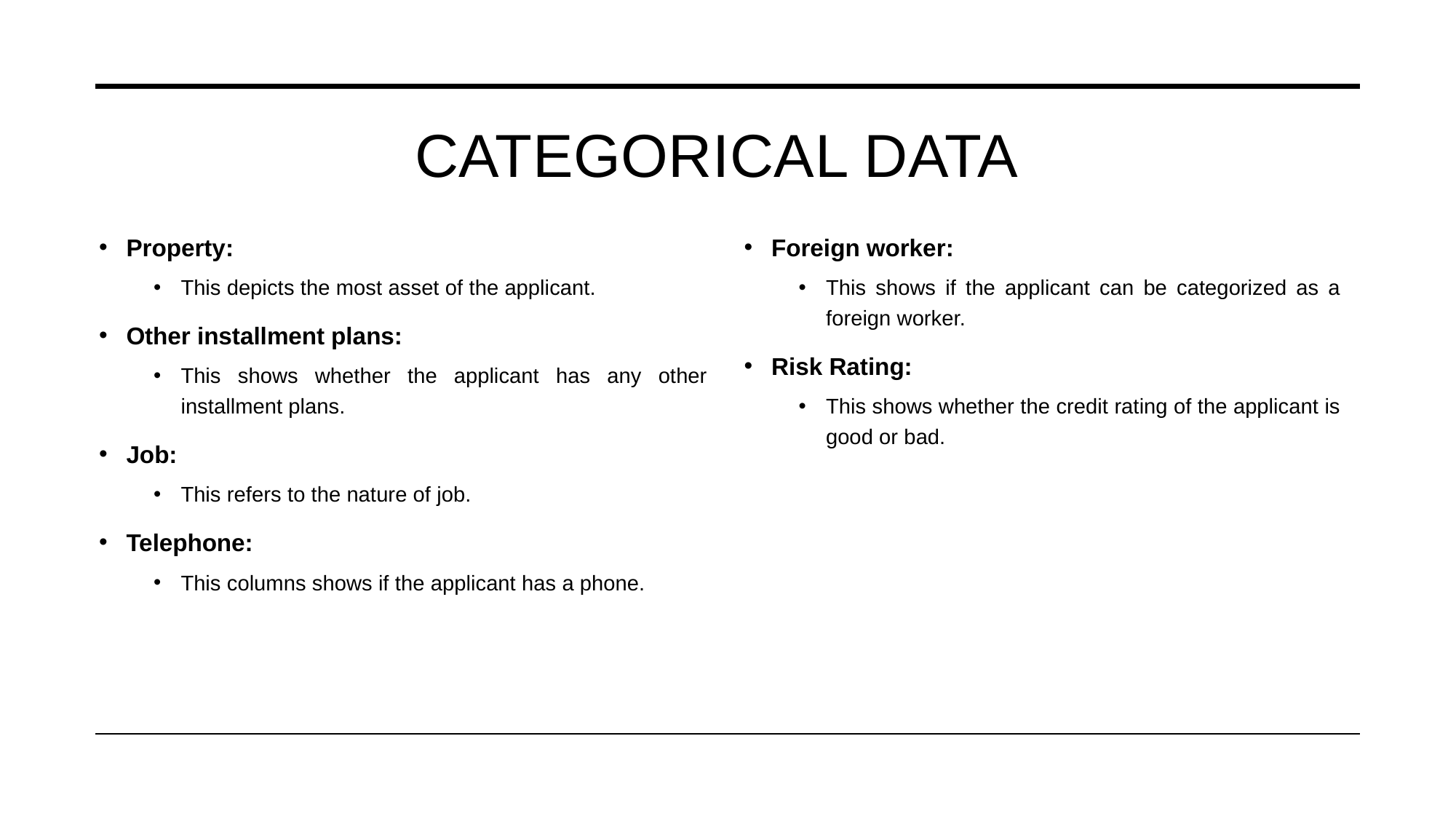

# Categorical Data
Foreign worker:
This shows if the applicant can be categorized as a foreign worker.
Risk Rating:
This shows whether the credit rating of the applicant is good or bad.

Property:
This depicts the most asset of the applicant.
Other installment plans:
This shows whether the applicant has any other installment plans.
Job:
This refers to the nature of job.
Telephone:
This columns shows if the applicant has a phone.